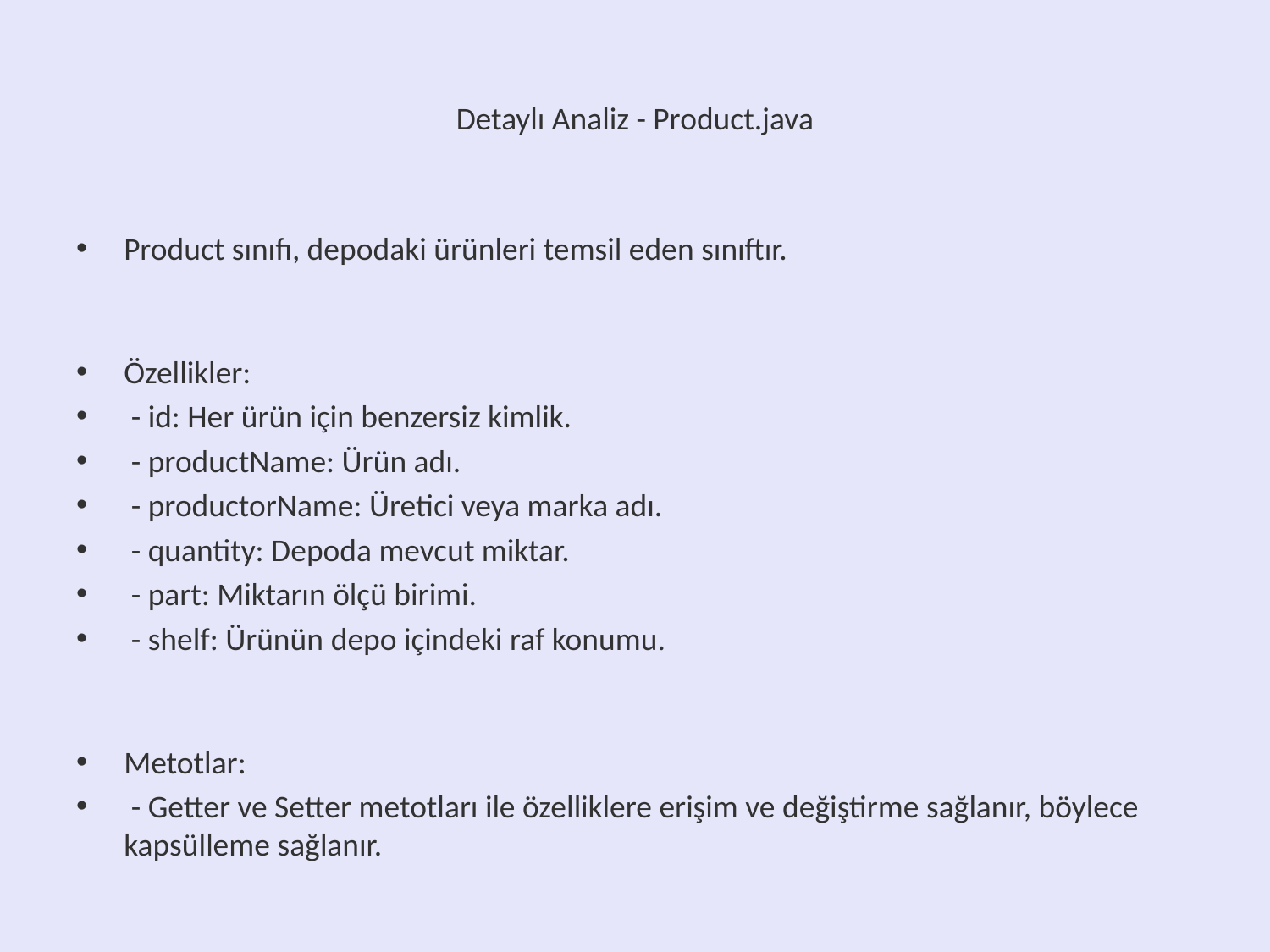

# Detaylı Analiz - Product.java
Product sınıfı, depodaki ürünleri temsil eden sınıftır.

Özellikler:
 - id: Her ürün için benzersiz kimlik.
 - productName: Ürün adı.
 - productorName: Üretici veya marka adı.
 - quantity: Depoda mevcut miktar.
 - part: Miktarın ölçü birimi.
 - shelf: Ürünün depo içindeki raf konumu.

Metotlar:
 - Getter ve Setter metotları ile özelliklere erişim ve değiştirme sağlanır, böylece kapsülleme sağlanır.